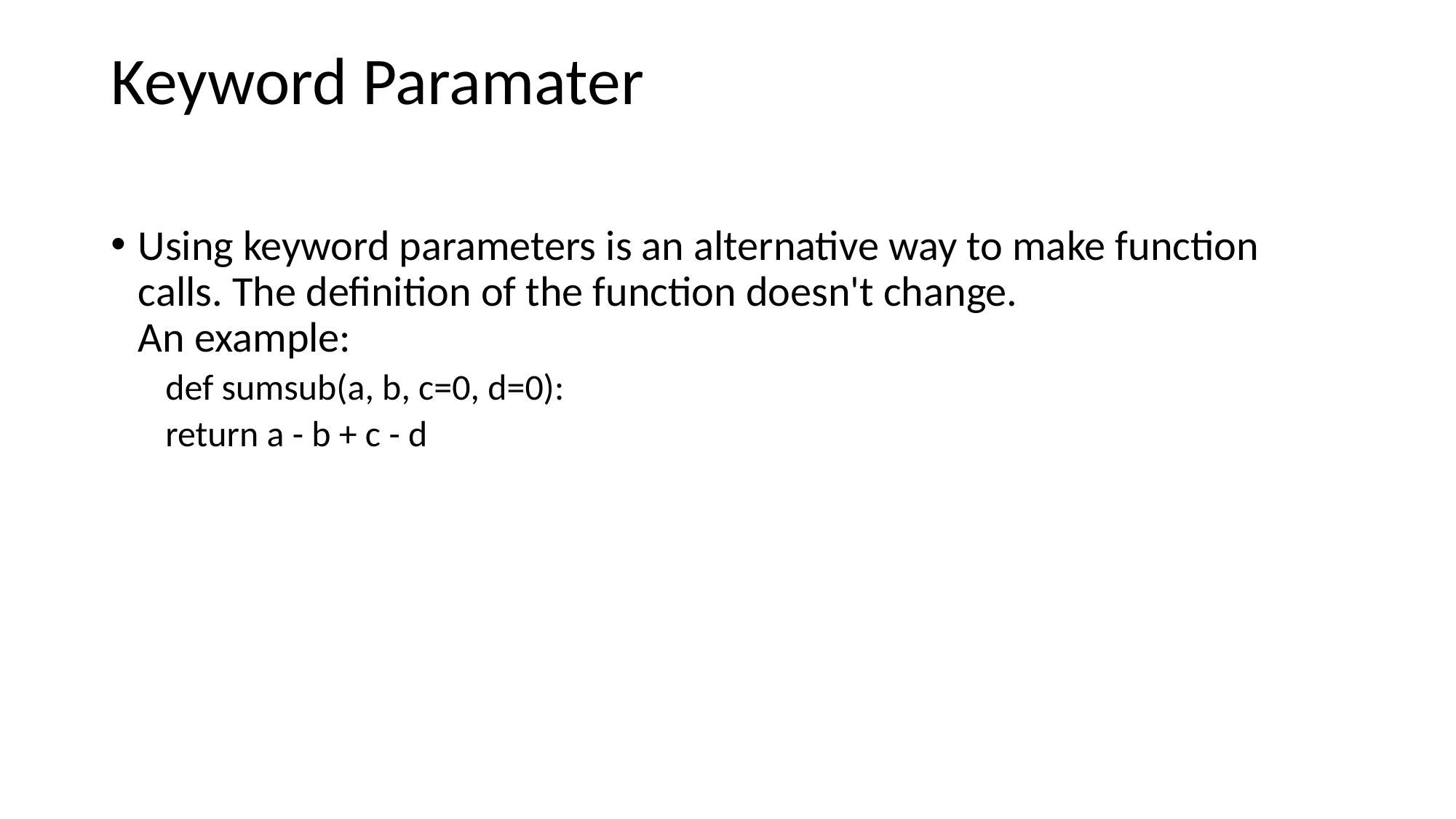

# Keyword Paramater
Using keyword parameters is an alternative way to make function calls. The definition of the function doesn't change. 
An example:
def sumsub(a, b, c=0, d=0):
return a - b + c - d